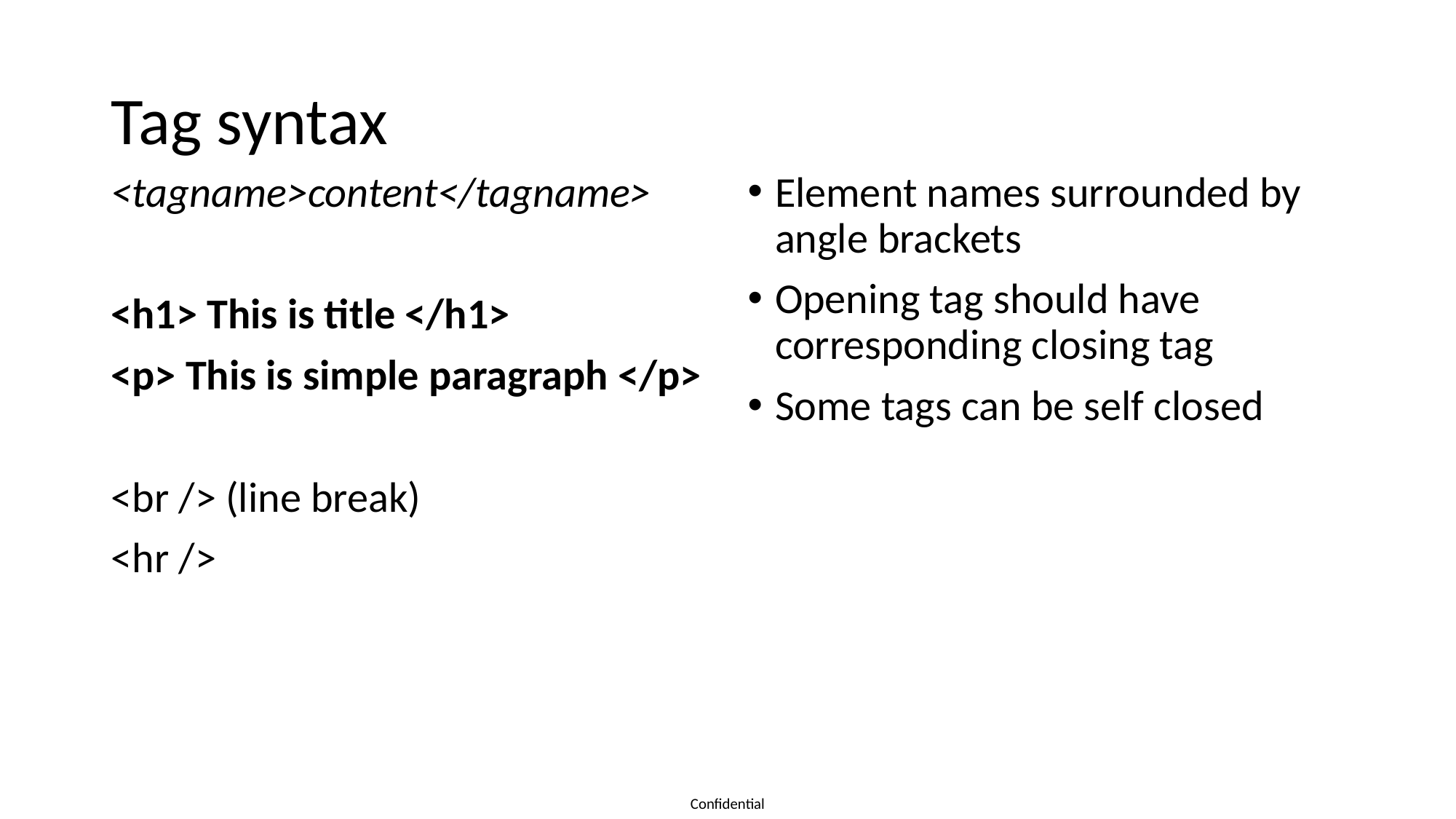

# Tag syntax
<tagname>content</tagname>

<h1> This is title </h1>
<p> This is simple paragraph </p>

<br /> (line break)
<hr />

Element names surrounded by angle brackets
Opening tag should have corresponding closing tag
Some tags can be self closed